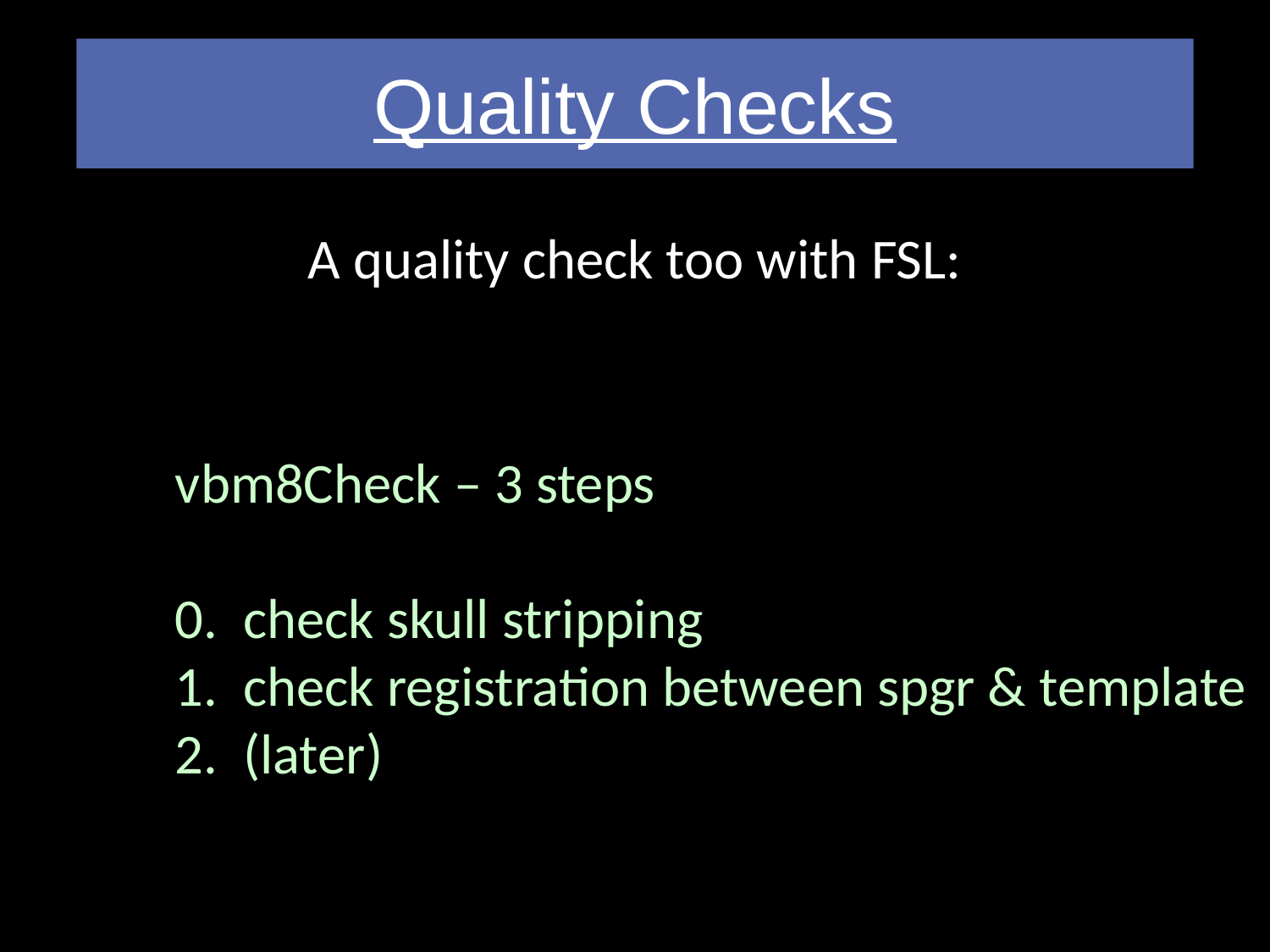

Quality Checks
A quality check too with FSL:
vbm8Check – 3 steps

0.  check skull stripping
  check registration between spgr & template
  (later)